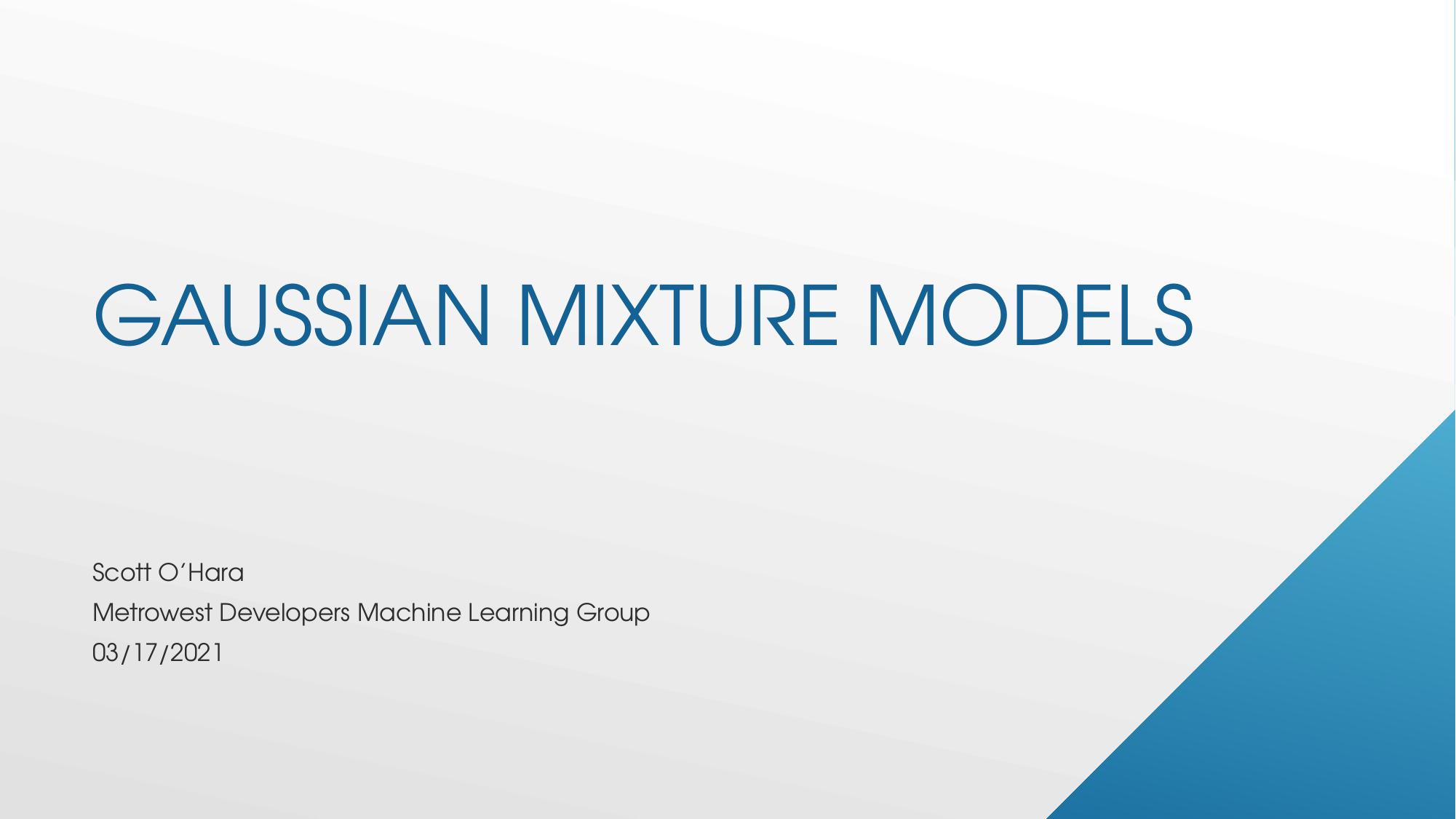

# Gaussian Mixture Models
Scott O’Hara
Metrowest Developers Machine Learning Group
03/17/2021